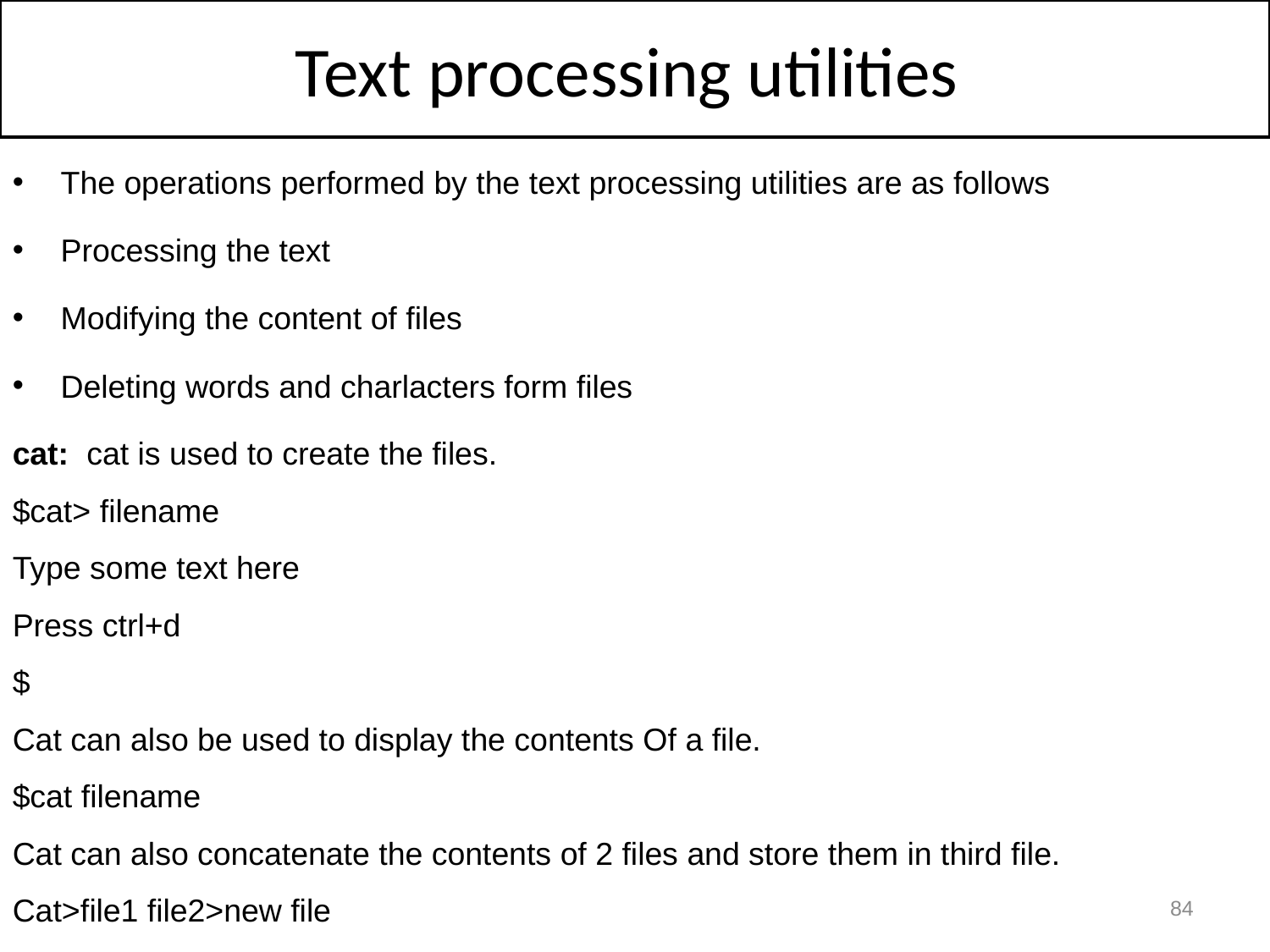

Text processing utilities
The operations performed by the text processing utilities are as follows
Processing the text
Modifying the content of files
Deleting words and charlacters form files
cat:  cat is used to create the files.
$cat> filename
Type some text here
Press ctrl+d
$
Cat can also be used to display the contents Of a file.
$cat filename
Cat can also concatenate the contents of 2 files and store them in third file.
Cat>file1 file2>new file
To append the contents of two files into another file use
Cat>file1 file2>>new file

84